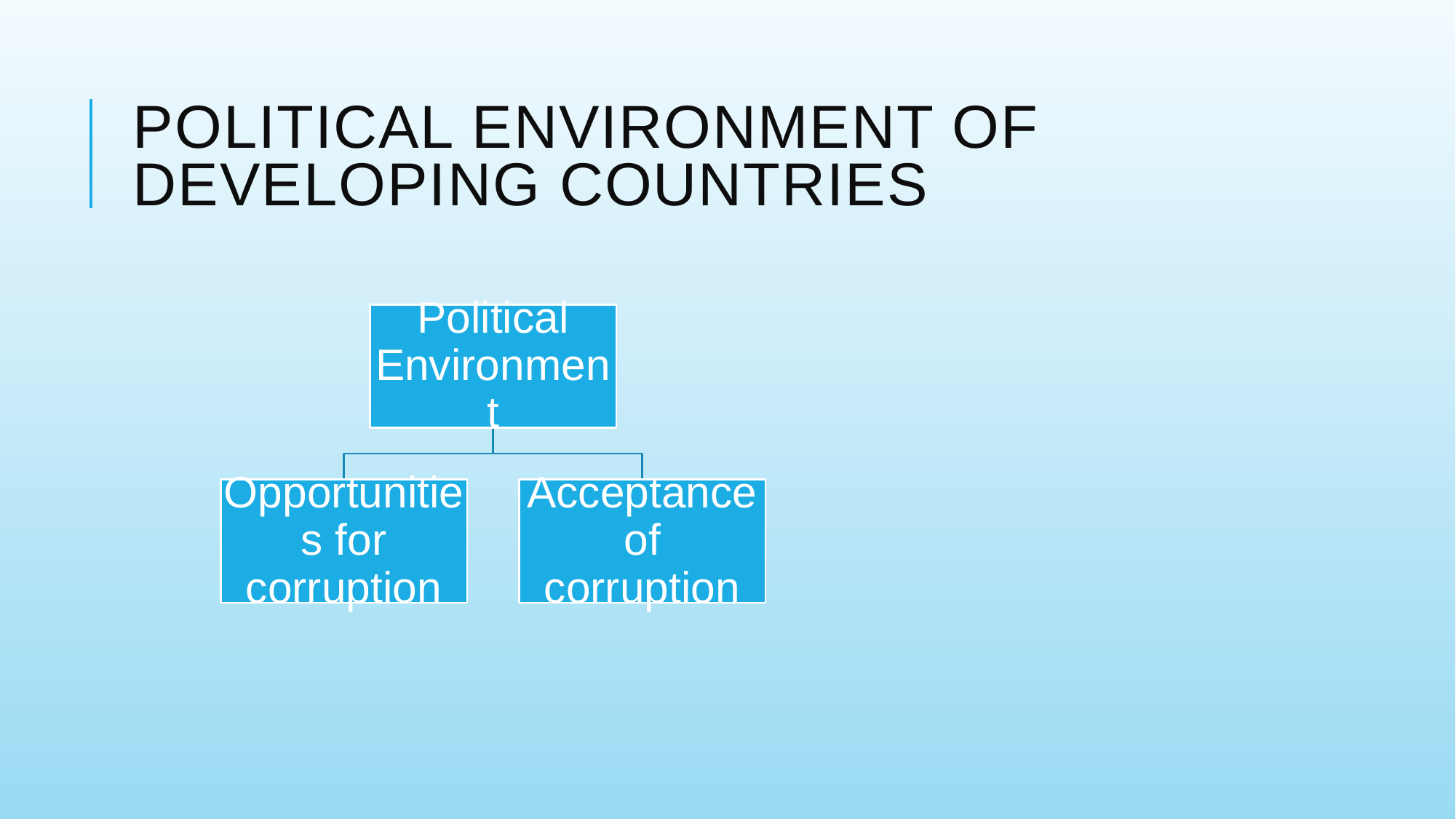

# Political Environment of developing countries
Political Environment
Opportunities for corruption
Acceptance of corruption